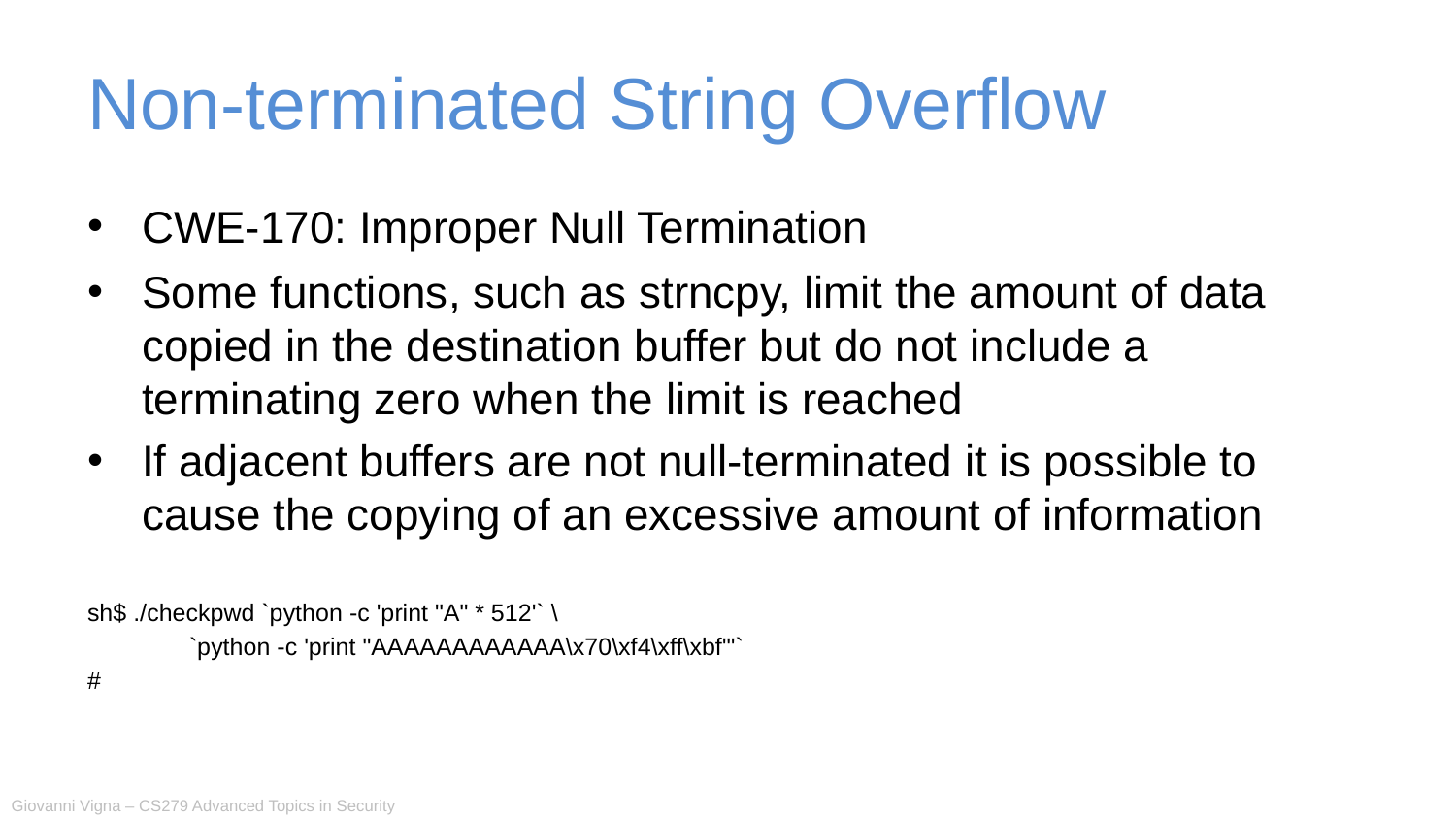

# Non-terminated String Overflow
CWE-170: Improper Null Termination
Some functions, such as strncpy, limit the amount of data copied in the destination buffer but do not include a terminating zero when the limit is reached
If adjacent buffers are not null-terminated it is possible to cause the copying of an excessive amount of information
sh$ ./checkpwd `python -c 'print "A" * 512'` \
               `python -c 'print "AAAAAAAAAAAA\x70\xf4\xff\xbf"'`
#